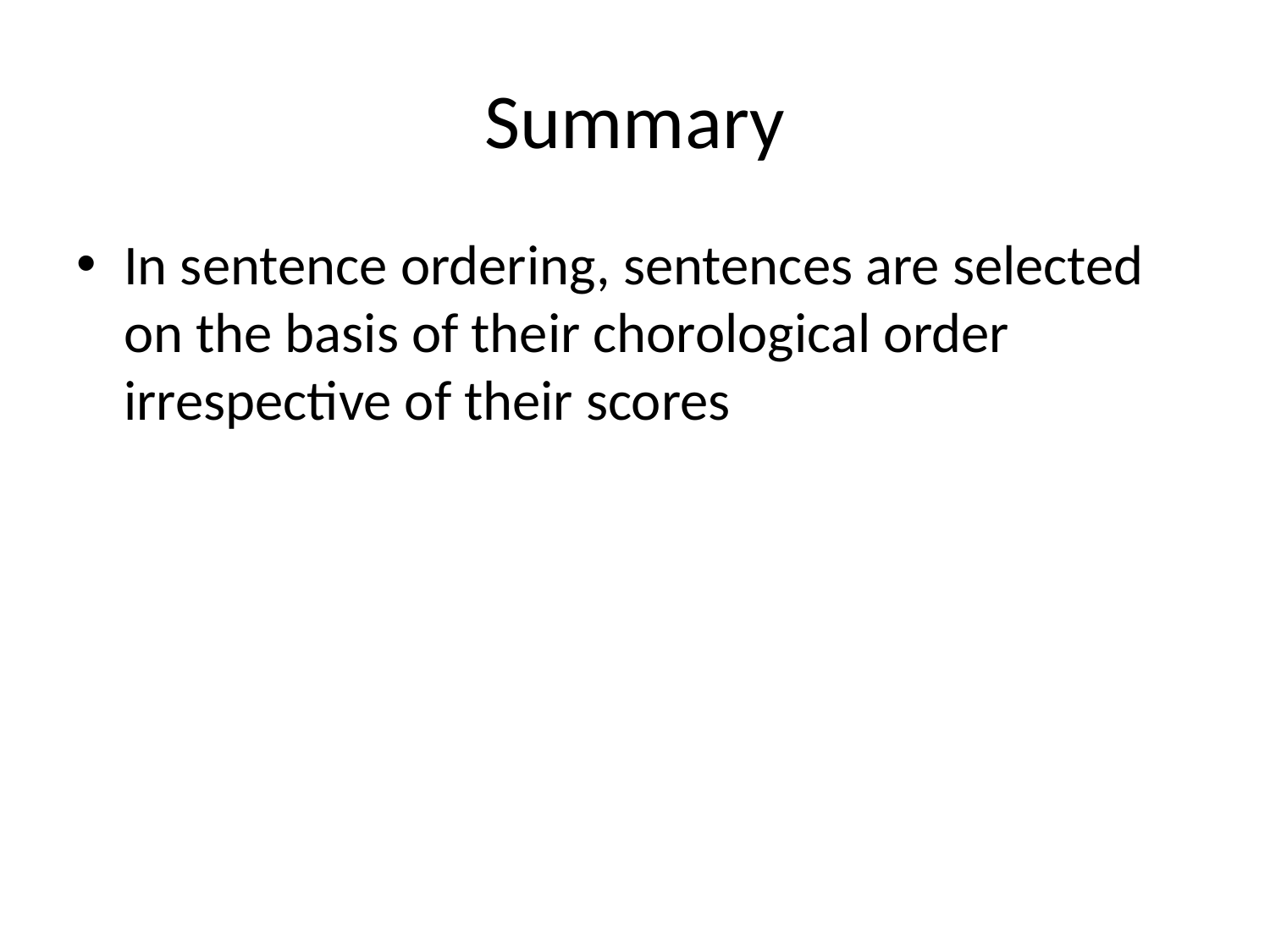

# Summary
In sentence ordering, sentences are selected on the basis of their chorological order irrespective of their scores